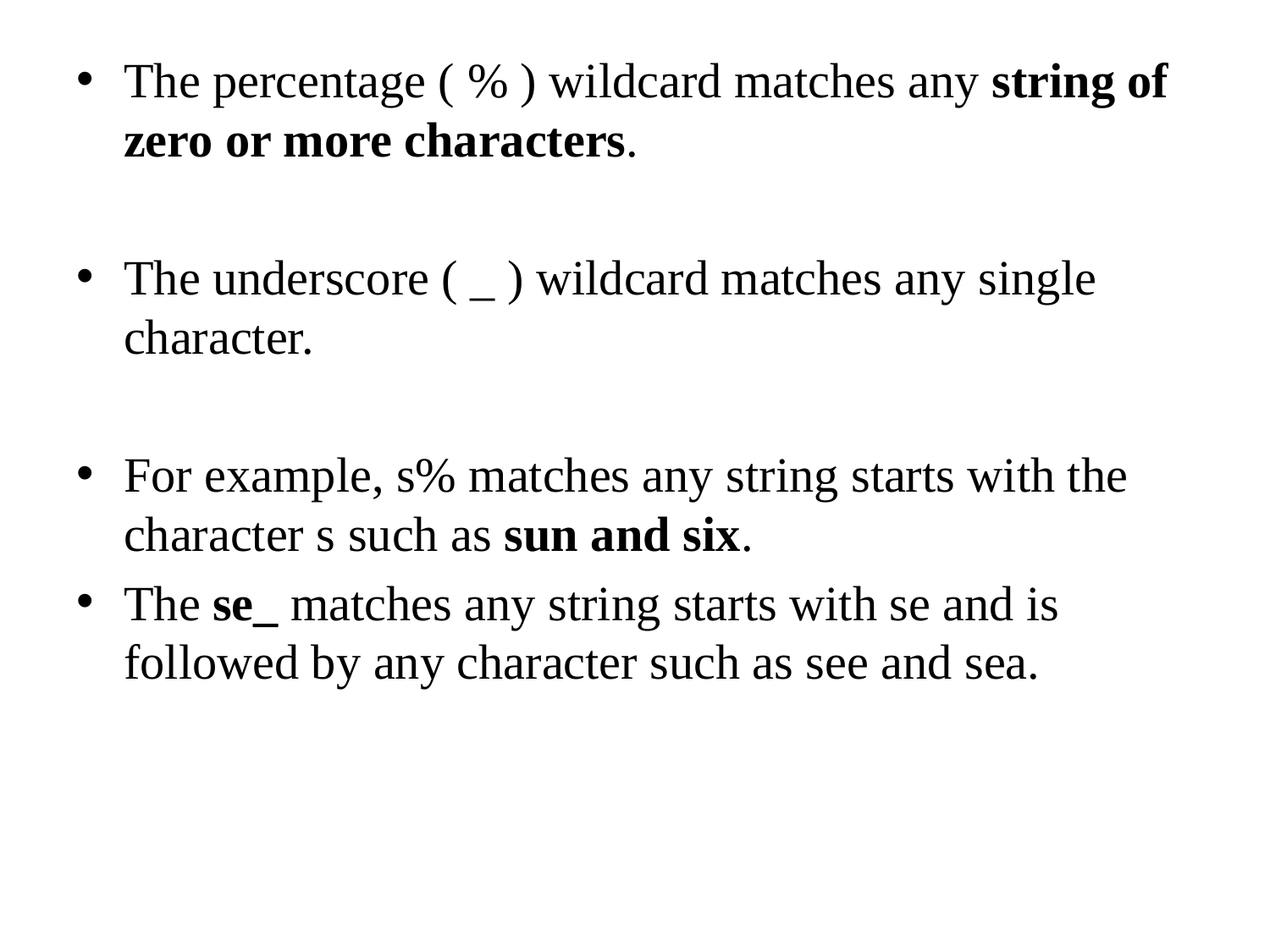

The percentage ( % ) wildcard matches any string of zero or more characters.

The underscore ( _ ) wildcard matches any single character.

For example, s% matches any string starts with the character s such as sun and six.
The se_ matches any string starts with se and is followed by any character such as see and sea.